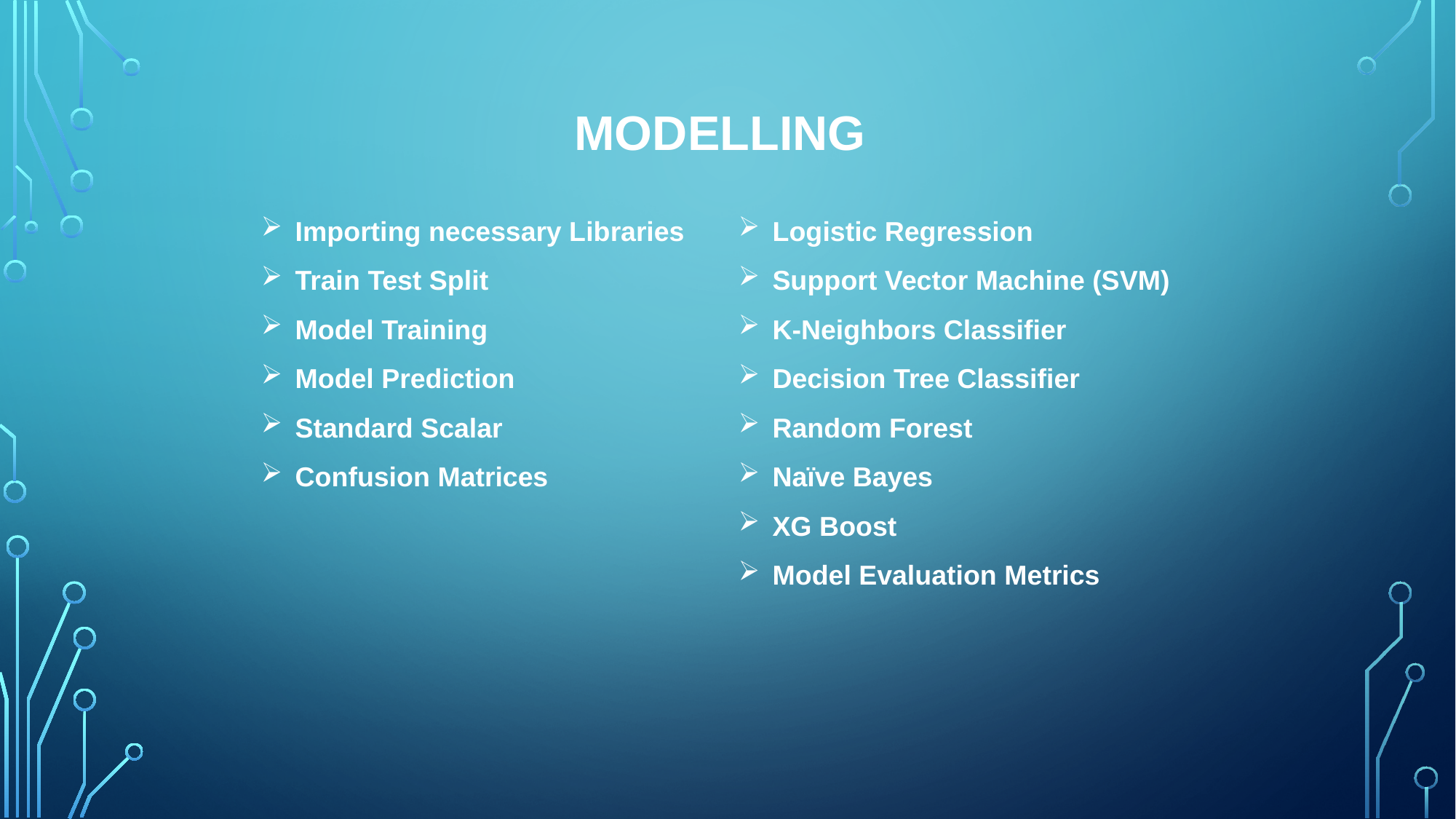

MODELLING
Importing necessary Libraries
Train Test Split
Model Training
Model Prediction
Standard Scalar
Confusion Matrices
Logistic Regression
Support Vector Machine (SVM)
K-Neighbors Classifier
Decision Tree Classifier
Random Forest
Naïve Bayes
XG Boost
Model Evaluation Metrics